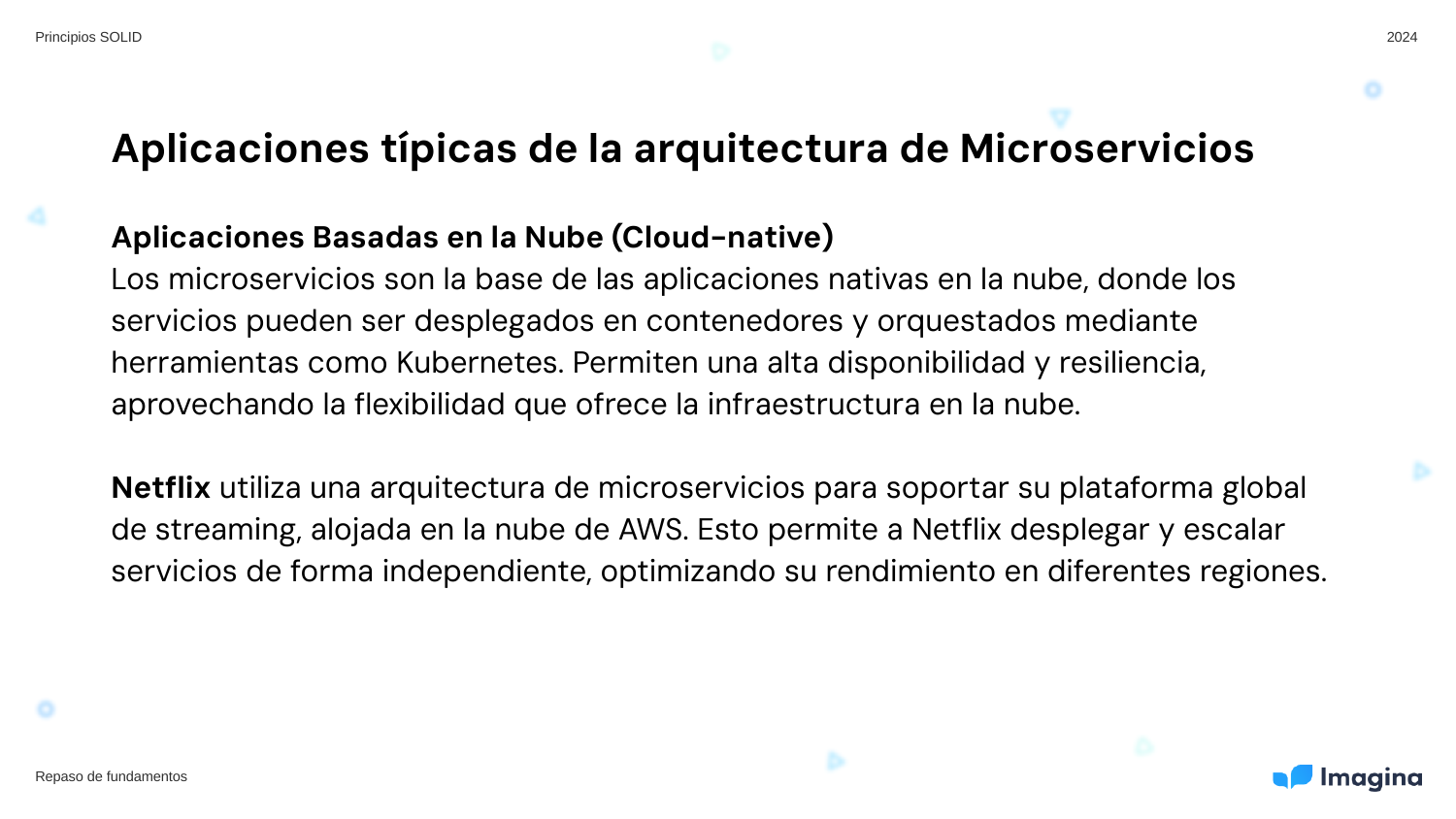

Principios SOLID
2024
Aplicaciones típicas de la arquitectura de Microservicios
Aplicaciones Basadas en la Nube (Cloud-native)
Los microservicios son la base de las aplicaciones nativas en la nube, donde los servicios pueden ser desplegados en contenedores y orquestados mediante herramientas como Kubernetes. Permiten una alta disponibilidad y resiliencia, aprovechando la flexibilidad que ofrece la infraestructura en la nube.

Netflix utiliza una arquitectura de microservicios para soportar su plataforma global de streaming, alojada en la nube de AWS. Esto permite a Netflix desplegar y escalar servicios de forma independiente, optimizando su rendimiento en diferentes regiones.
Repaso de fundamentos